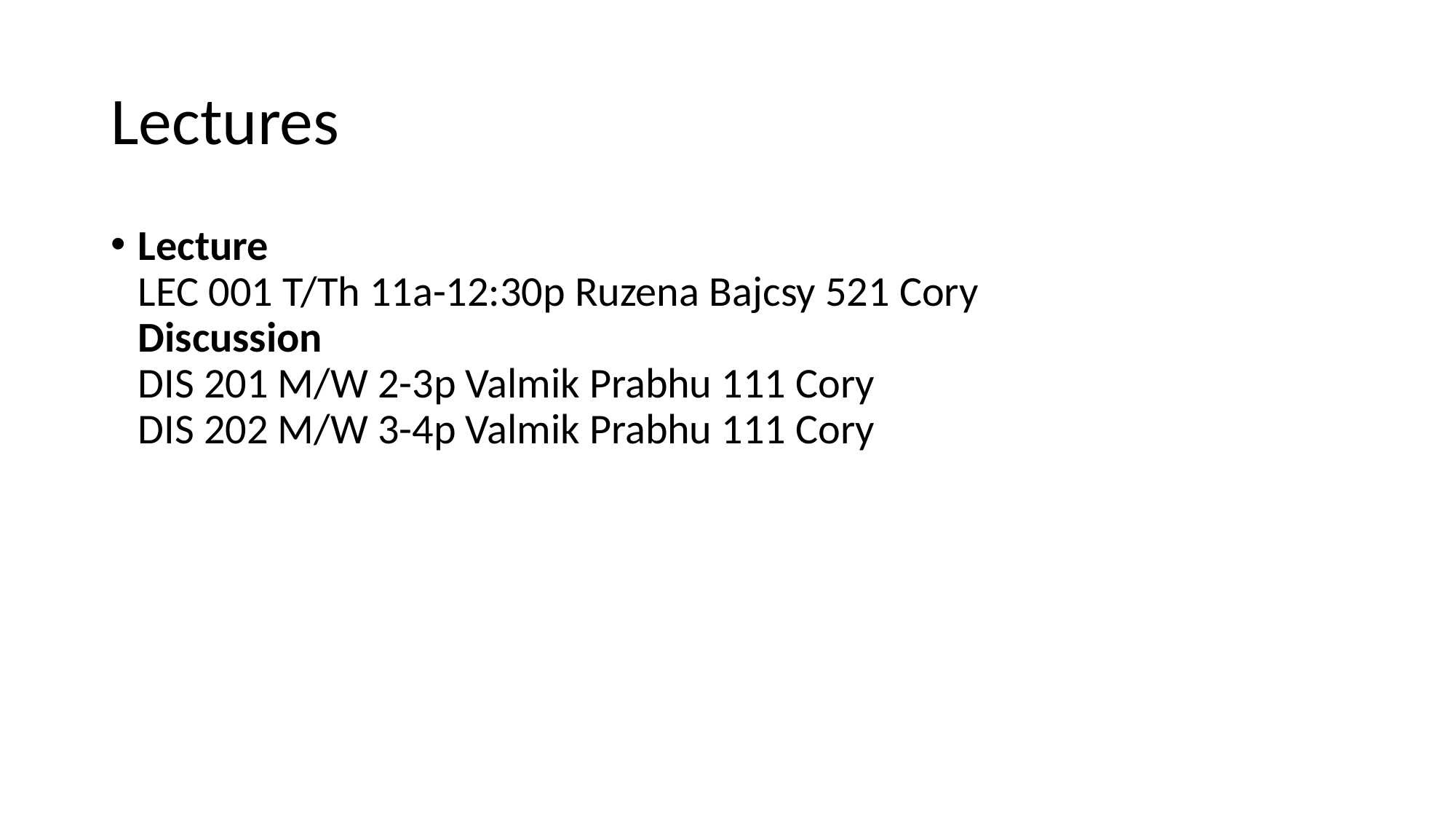

# Lectures
Lecture
LEC 001 T/Th 11a-12:30p Ruzena Bajcsy 521 Cory
Discussion
DIS 201 M/W 2-3p Valmik Prabhu 111 Cory
DIS 202 M/W 3-4p Valmik Prabhu 111 Cory